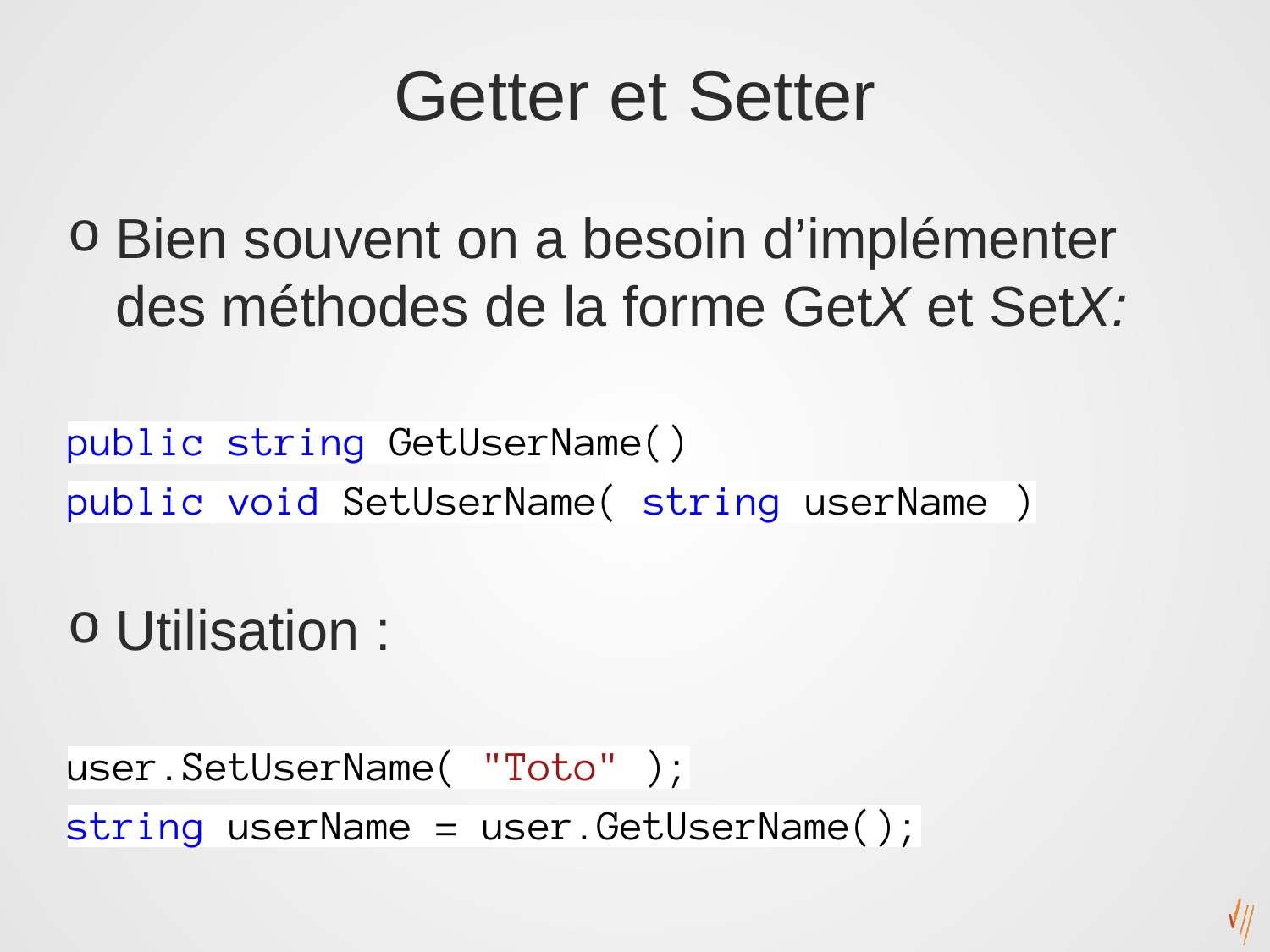

# Getter et Setter
Bien souvent on a besoin d’implémenter des méthodes de la forme GetX et SetX:
public string GetUserName()
public void SetUserName( string userName )

Utilisation :
user.SetUserName( "Toto" );
string userName = user.GetUserName();